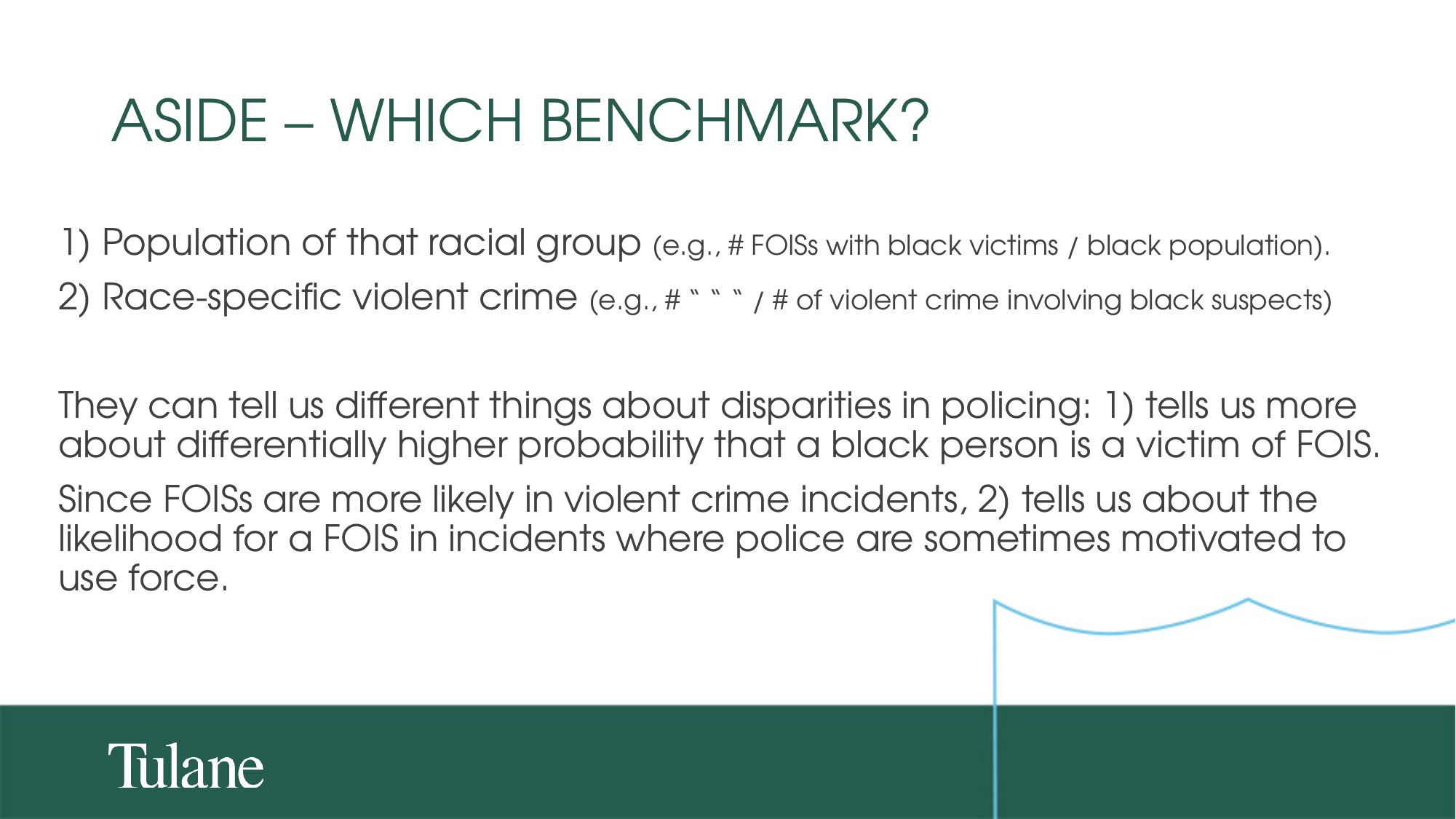

# Aside – which benchmark?
1) Population of that racial group (e.g., # FOISs with black victims / black population).
2) Race-specific violent crime (e.g., # “ “ “ / # of violent crime involving black suspects)

They can tell us different things about disparities in policing: 1) tells us more about differentially higher probability that a black person is a victim of FOIS.
Since FOISs are more likely in violent crime incidents, 2) tells us about the likelihood for a FOIS in incidents where police are sometimes motivated to use force.